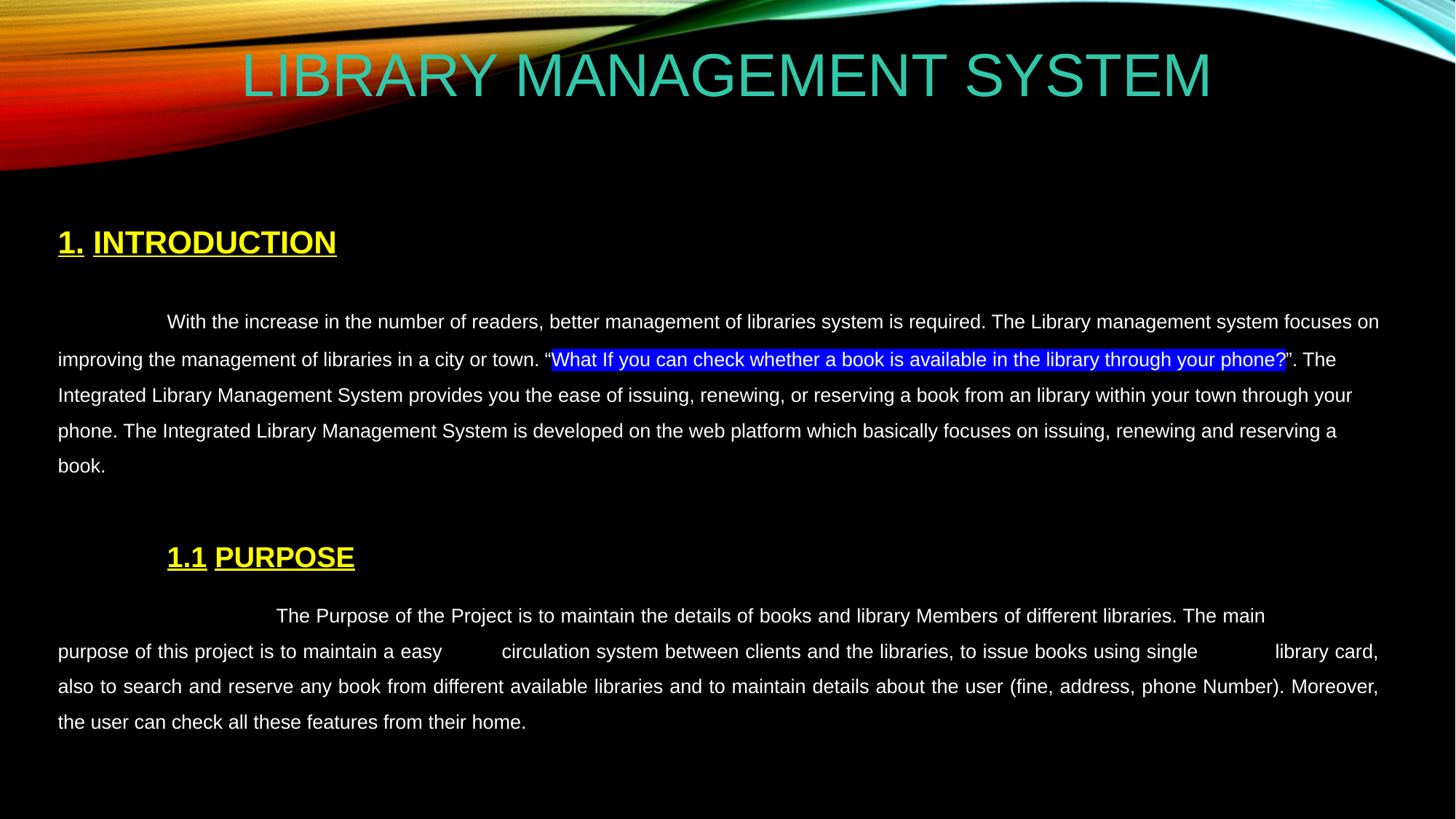

# Library management system

1. INTRODUCTION
	With the increase in the number of readers, better management of libraries system is required. The Library management system focuses on improving the management of libraries in a city or town. “What If you can check whether a book is available in the library through your phone?”. The Integrated Library Management System provides you the ease of issuing, renewing, or reserving a book from an library within your town through your phone. The Integrated Library Management System is developed on the web platform which basically focuses on issuing, renewing and reserving a book.

	1.1 PURPOSE
		The Purpose of the Project is to maintain the details of books and library Members of different libraries. The main 	purpose of this project is to maintain a easy 	circulation system between clients and the libraries, to issue books using single 	library card, also to search and reserve any book from different available libraries and to maintain details about the user (fine, 	address, phone Number). Moreover, the user can check all these features from their home.